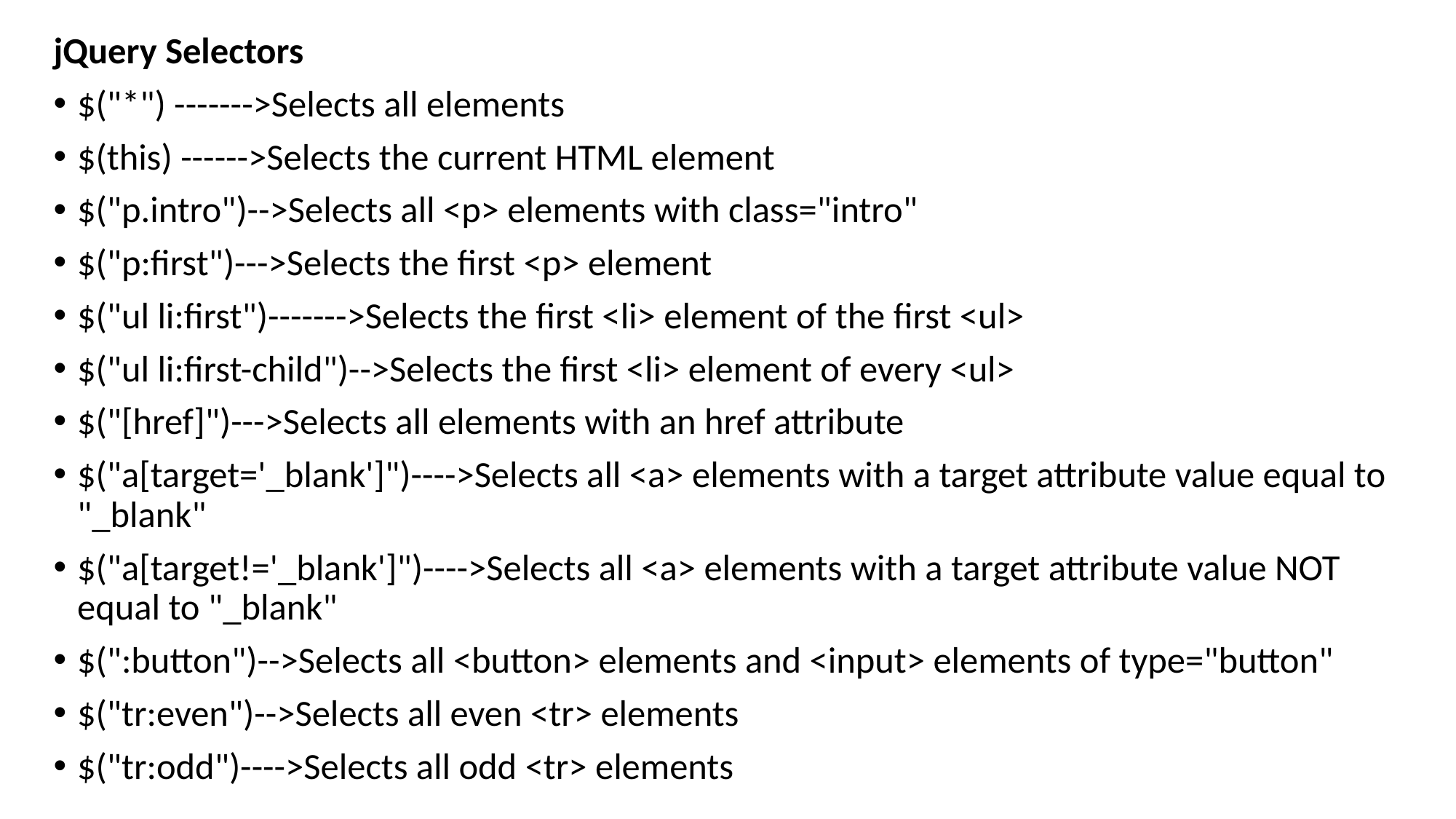

jQuery Selectors
$("*") ------->Selects all elements
$(this) ------>Selects the current HTML element
$("p.intro")-->Selects all <p> elements with class="intro"
$("p:first")--->Selects the first <p> element
$("ul li:first")------->Selects the first <li> element of the first <ul>
$("ul li:first-child")-->Selects the first <li> element of every <ul>
$("[href]")--->Selects all elements with an href attribute
$("a[target='_blank']")---->Selects all <a> elements with a target attribute value equal to "_blank"
$("a[target!='_blank']")---->Selects all <a> elements with a target attribute value NOT equal to "_blank"
$(":button")-->Selects all <button> elements and <input> elements of type="button"
$("tr:even")-->Selects all even <tr> elements
$("tr:odd")---->Selects all odd <tr> elements